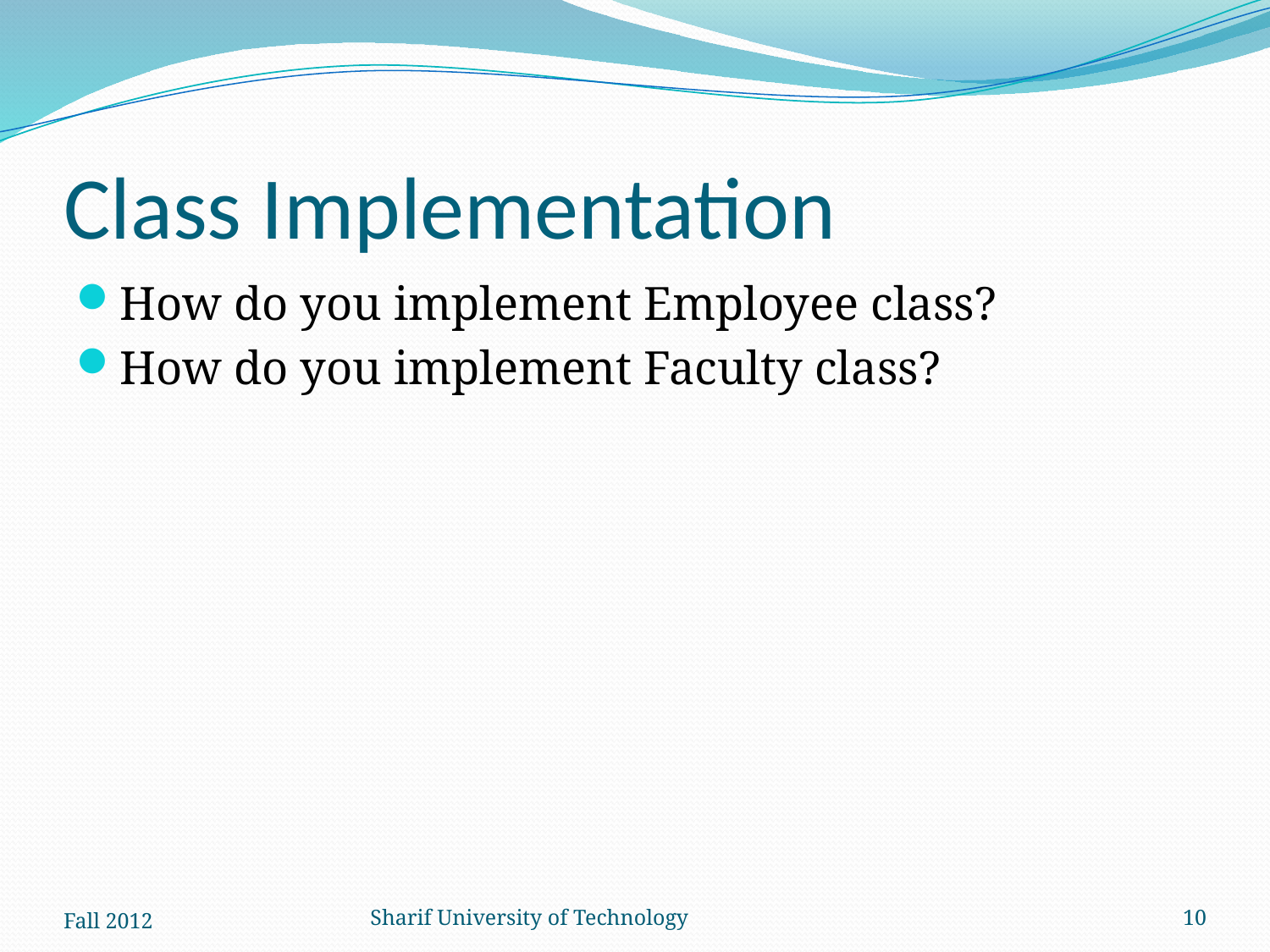

# Class Implementation
How do you implement Employee class?
How do you implement Faculty class?
Fall 2012
Sharif University of Technology
10